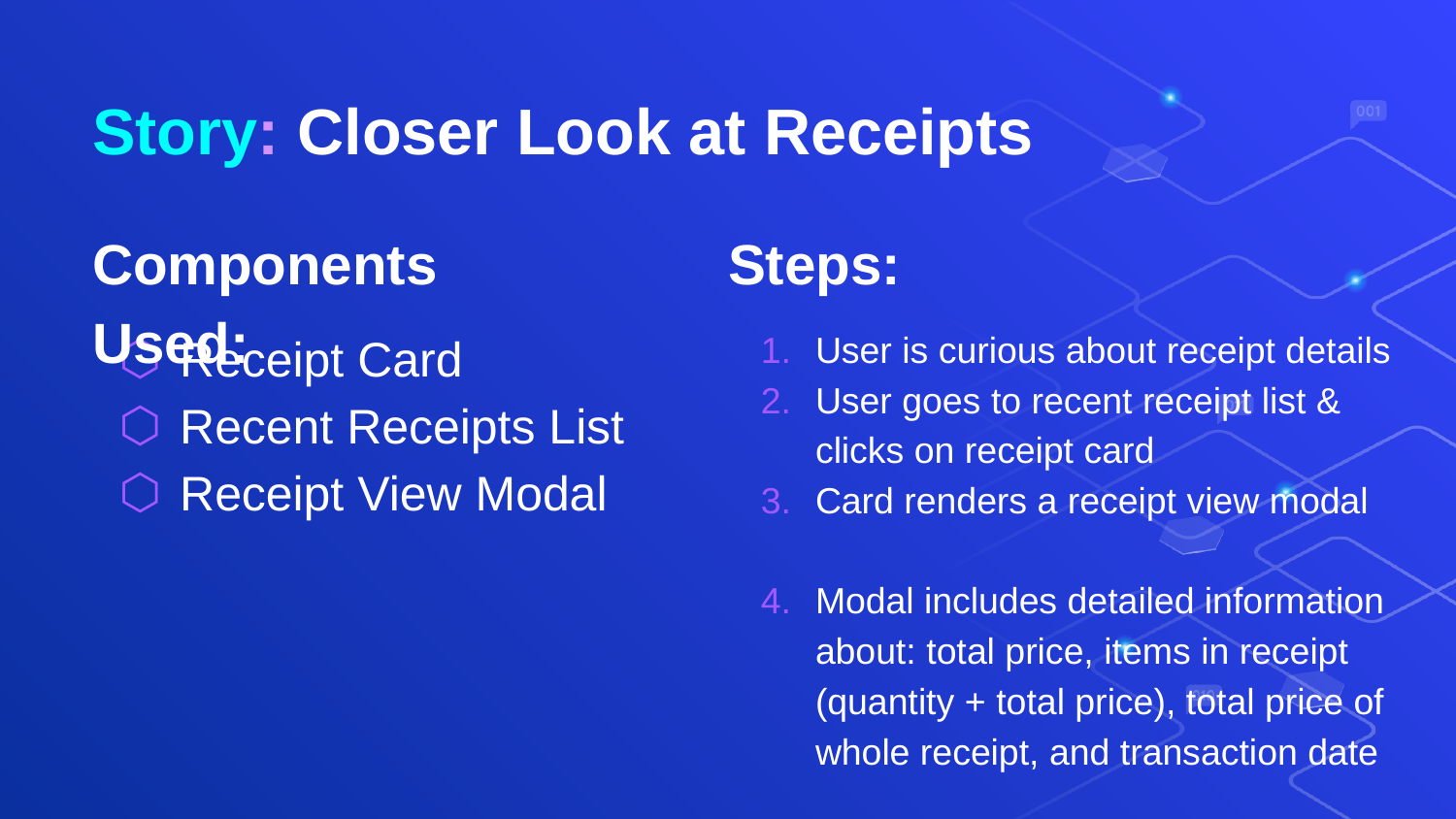

# Story: Closer Look at Receipts
Components Used:
Steps:
Receipt Card
Recent Receipts List
Receipt View Modal

User is curious about receipt details
User goes to recent receipt list & clicks on receipt card
Card renders a receipt view modal
Modal includes detailed information about: total price, items in receipt (quantity + total price), total price of whole receipt, and transaction date